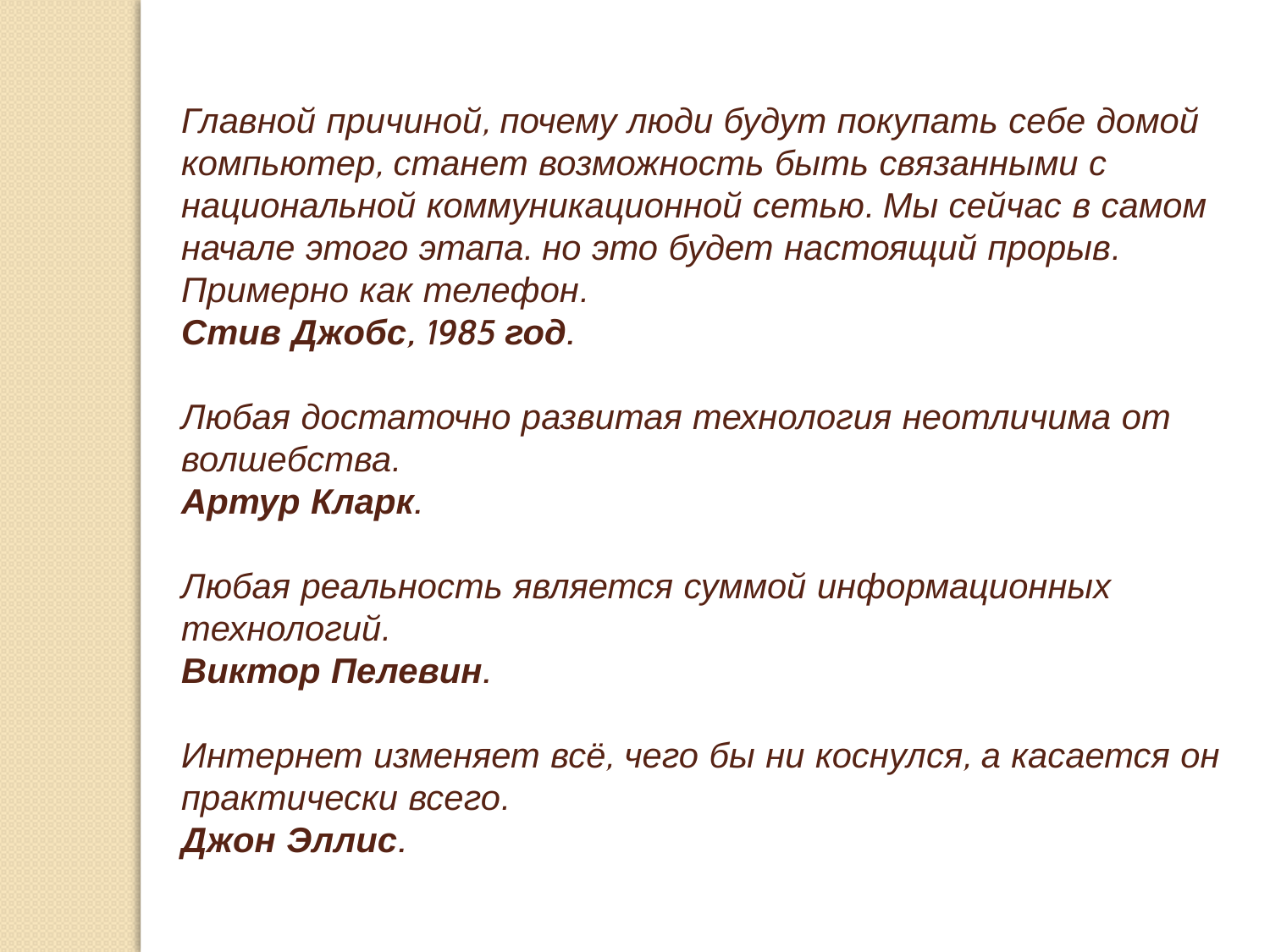

Главной причиной, почему люди будут покупать себе домой компьютер, станет возможность быть связанными с национальной коммуникационной сетью. Мы сейчас в самом начале этого этапа. но это будет настоящий прорыв. Примерно как телефон.
Стив Джобс, 1985 год.

Любая достаточно развитая технология неотличима от волшебства.
Артур Кларк.

Любая реальность является суммой информационных технологий.
Виктор Пелевин.

Интернет изменяет всё, чего бы ни коснулся, а касается он практически всего.
Джон Эллис.